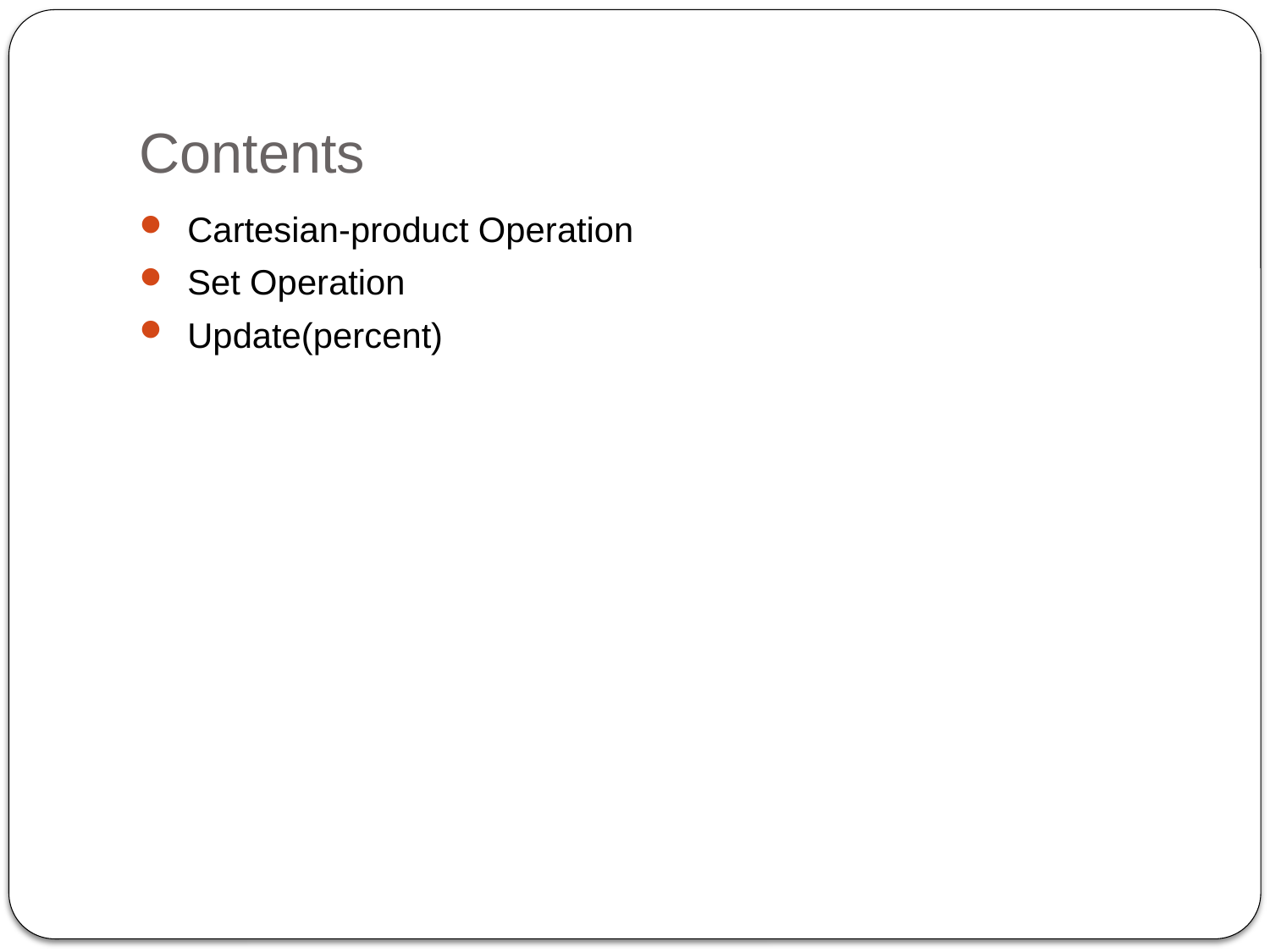

# Contents
 Cartesian-product Operation
 Set Operation
 Update(percent)